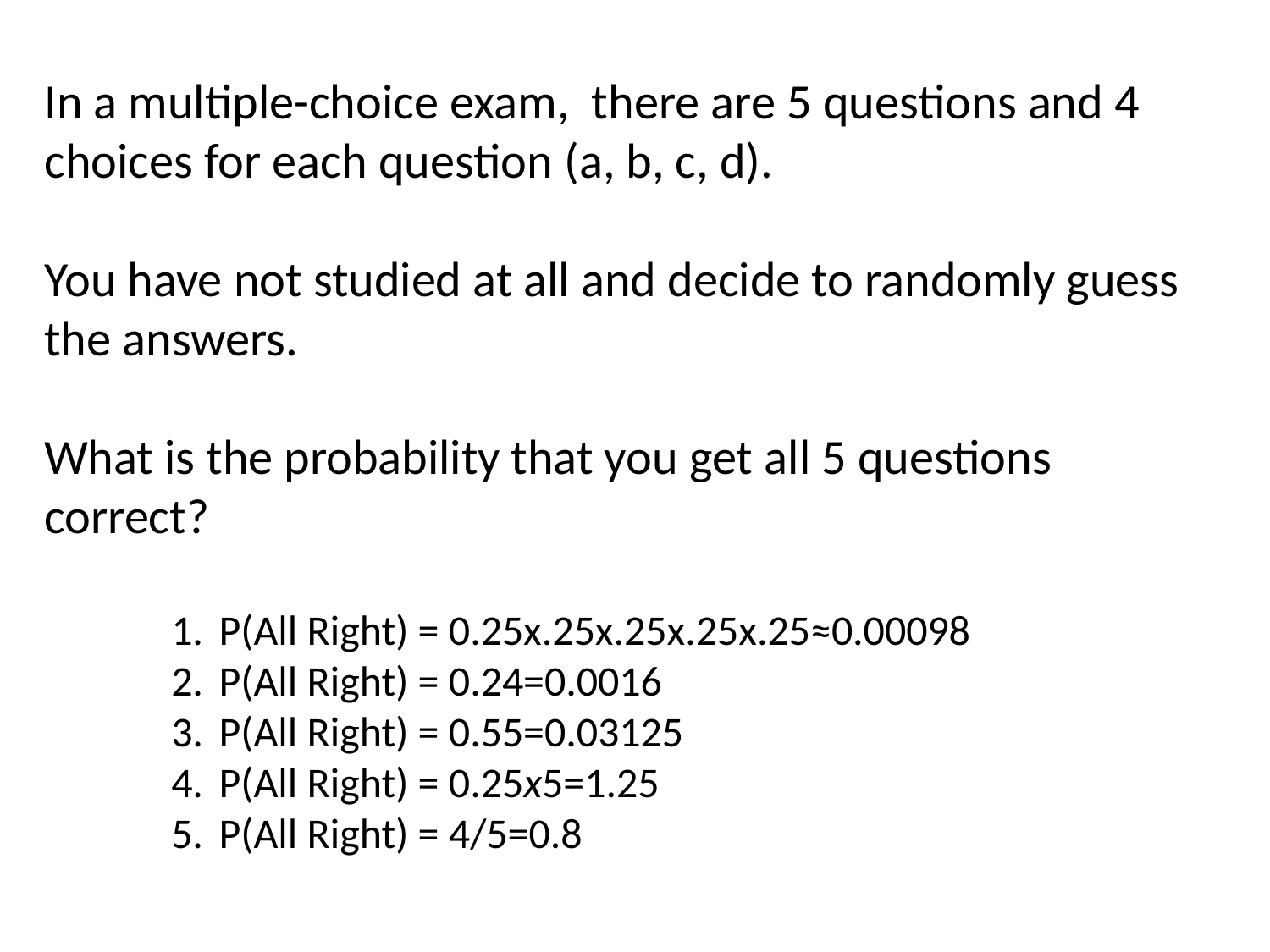

In a multiple-choice exam,  there are 5 questions and 4 choices for each question (a, b, c, d).

You have not studied at all and decide to randomly guess the answers.

What is the probability that you get all 5 questions correct?

P(All Right) = 0.25x.25x.25x.25x.25≈0.00098
P(All Right) = 0.24=0.0016
P(All Right) = 0.55=0.03125
P(All Right) = 0.25x5=1.25
P(All Right) = 4/5=0.8